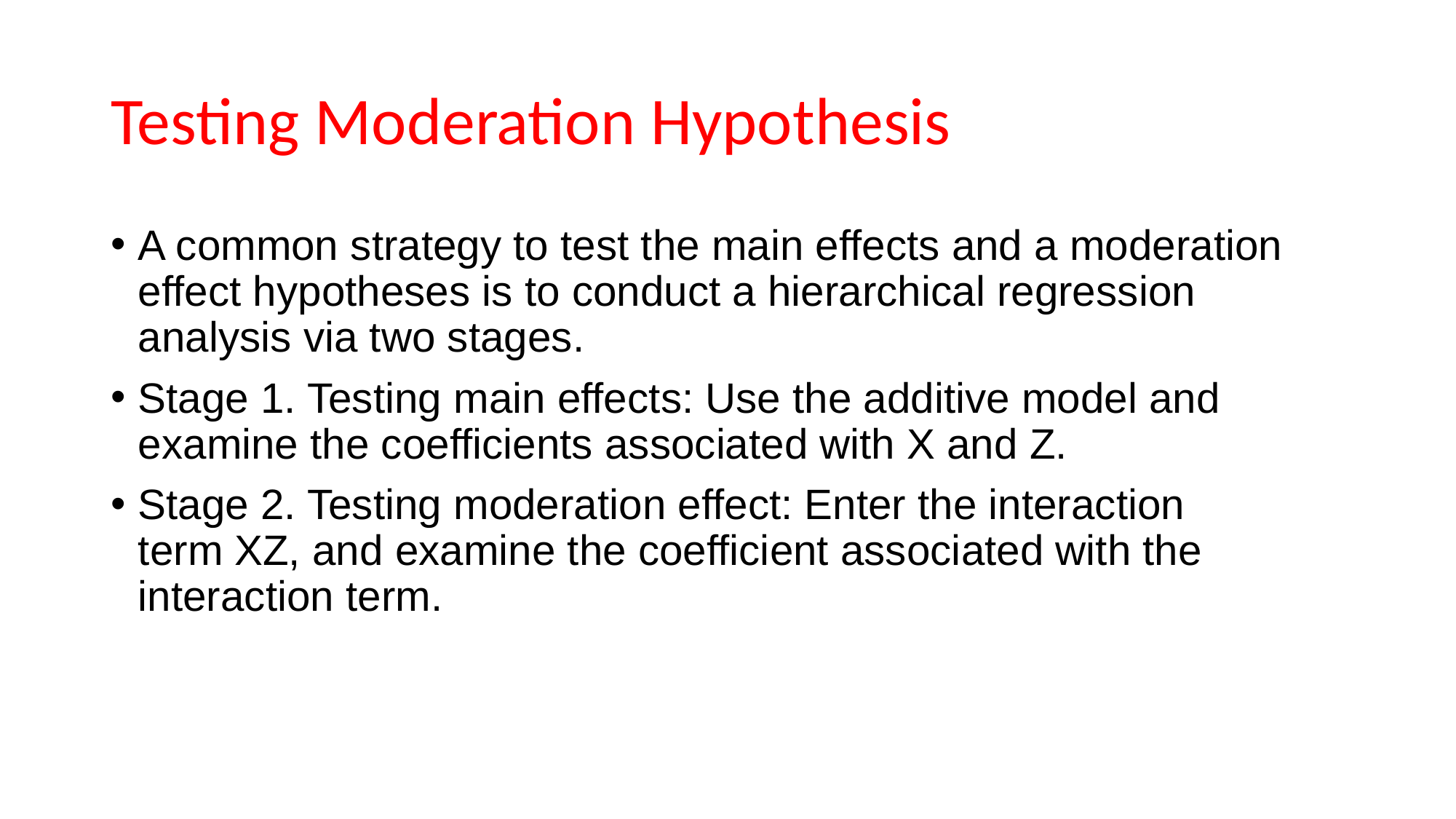

# Testing Moderation Hypothesis
A common strategy to test the main effects and a moderation effect hypotheses is to conduct a hierarchical regression analysis via two stages.
Stage 1. Testing main effects: Use the additive model and examine the coefficients associated with X and Z.
Stage 2. Testing moderation effect: Enter the interaction term XZ, and examine the coefficient associated with the interaction term.